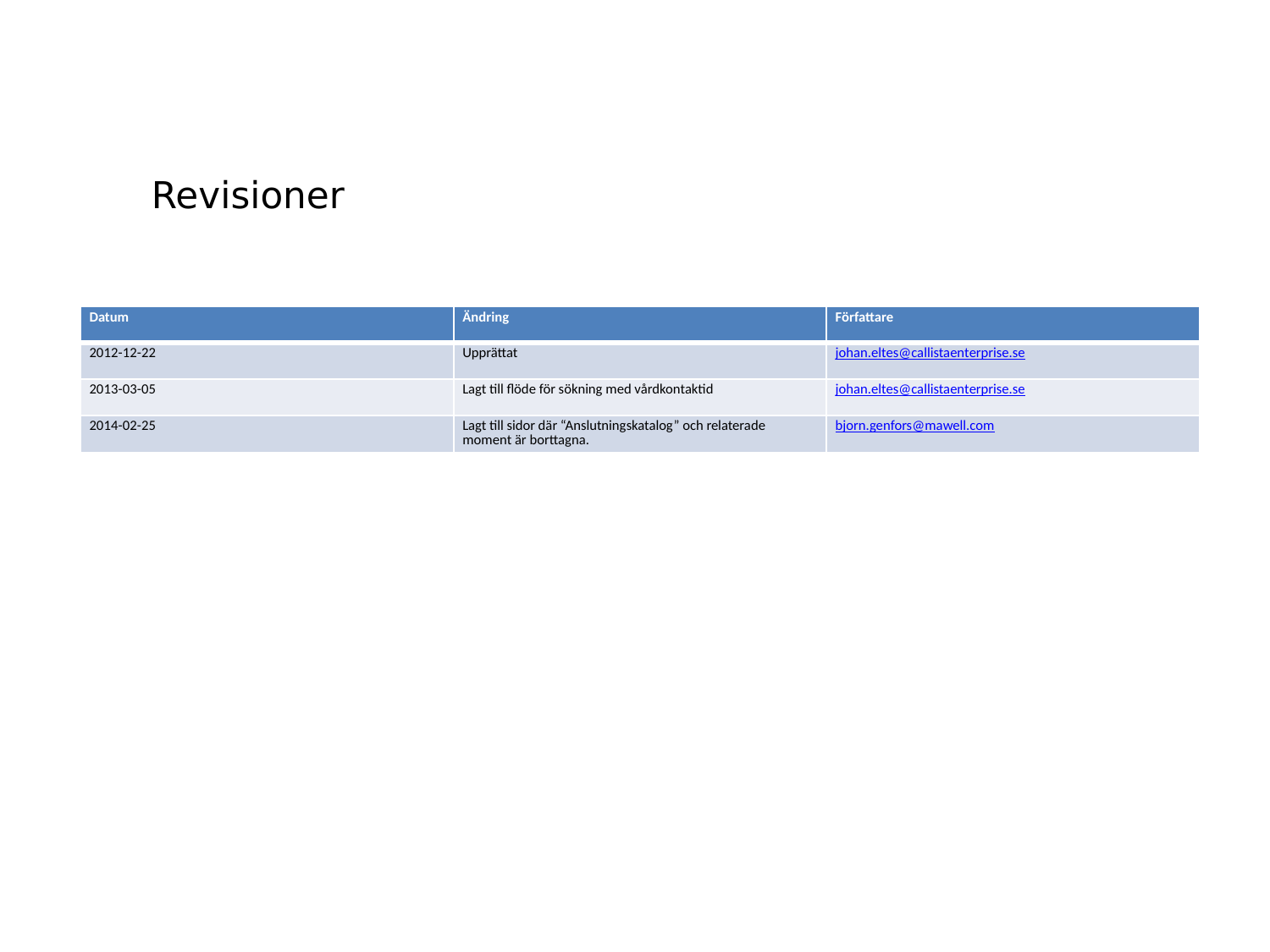

# Revisioner
| Datum | Ändring | Författare |
| --- | --- | --- |
| 2012-12-22 | Upprättat | johan.eltes@callistaenterprise.se |
| 2013-03-05 | Lagt till flöde för sökning med vårdkontaktid | johan.eltes@callistaenterprise.se |
| 2014-02-25 | Lagt till sidor där “Anslutningskatalog” och relaterade moment är borttagna. | bjorn.genfors@mawell.com |